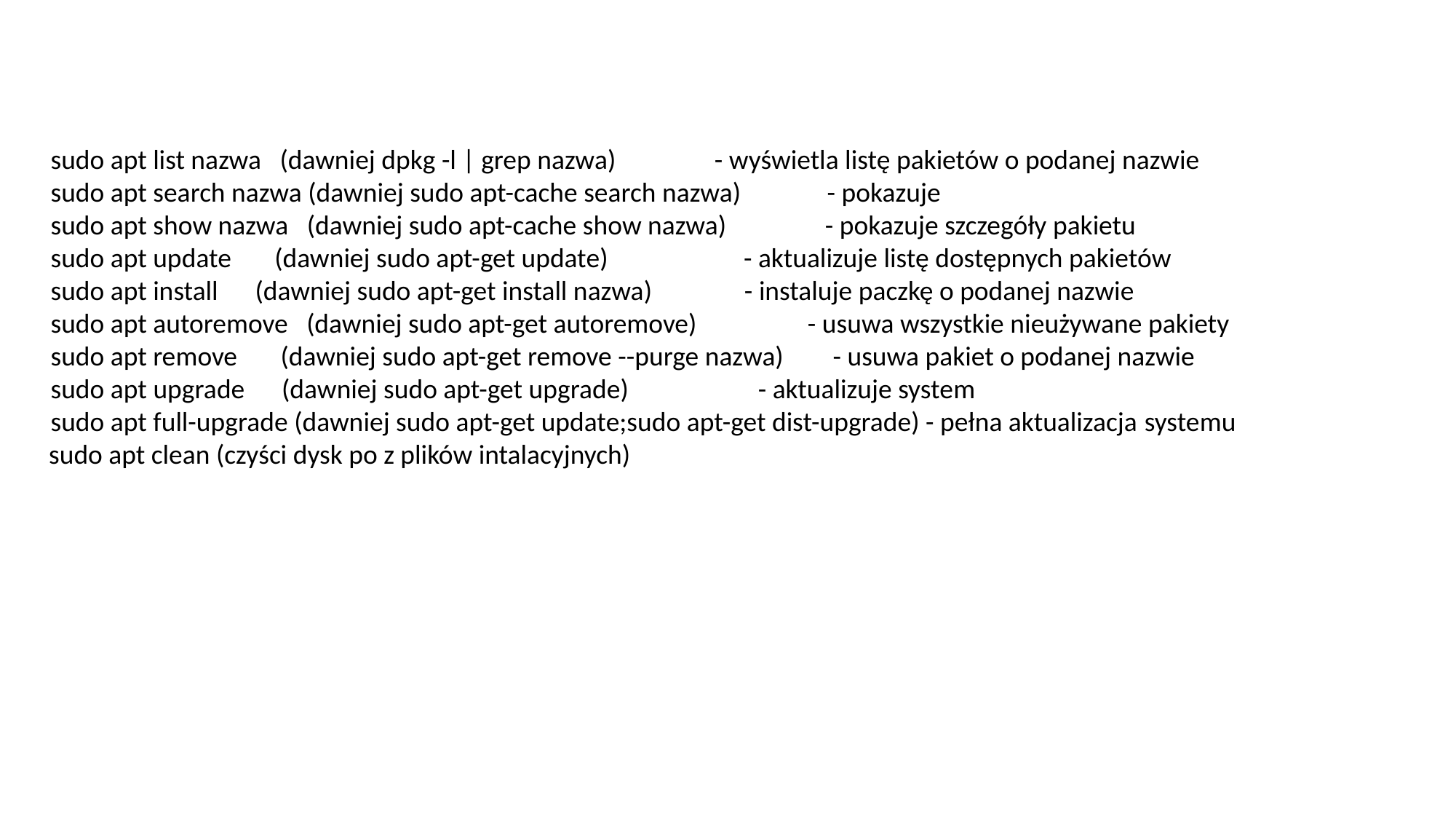

sudo apt list nazwa   (dawniej dpkg -l | grep nazwa)                - wyświetla listę pakietów o podanej nazwie
    sudo apt search nazwa (dawniej sudo apt-cache search nazwa)              - pokazuje
    sudo apt show nazwa   (dawniej sudo apt-cache show nazwa)                - pokazuje szczegóły pakietu
    sudo apt update       (dawniej sudo apt-get update)                      - aktualizuje listę dostępnych pakietów
    sudo apt install      (dawniej sudo apt-get install nazwa)               - instaluje paczkę o podanej nazwie
    sudo apt autoremove   (dawniej sudo apt-get autoremove)                  - usuwa wszystkie nieużywane pakiety
    sudo apt remove       (dawniej sudo apt-get remove --purge nazwa)        - usuwa pakiet o podanej nazwie
    sudo apt upgrade      (dawniej sudo apt-get upgrade)                     - aktualizuje system
    sudo apt full-upgrade (dawniej sudo apt-get update;sudo apt-get dist-upgrade) - pełna aktualizacja systemu
   sudo apt clean (czyści dysk po z plików intalacyjnych)